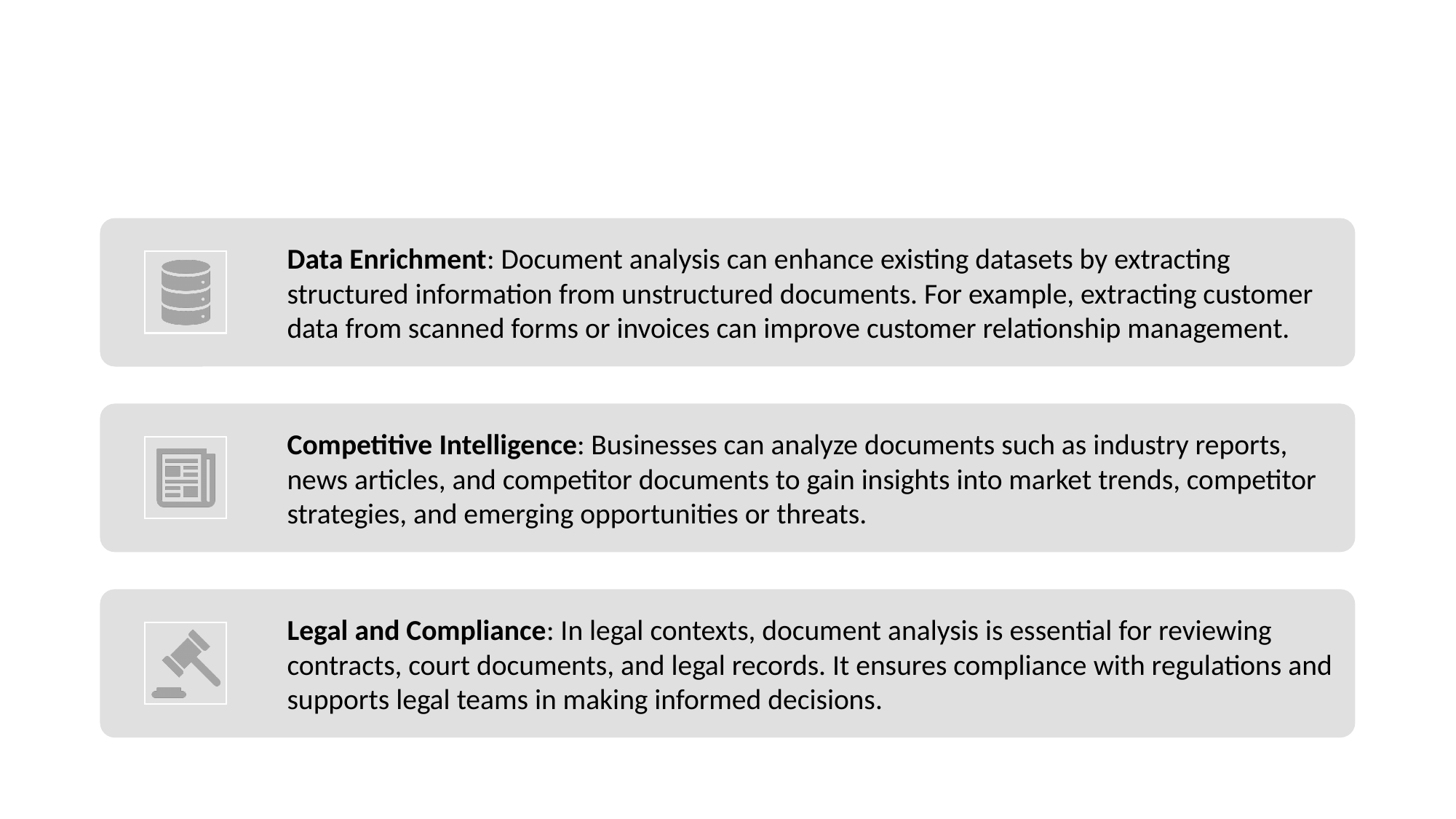

Data Enrichment: Document analysis can enhance existing datasets by extracting structured information from unstructured documents. For example, extracting customer data from scanned forms or invoices can improve customer relationship management.
Competitive Intelligence: Businesses can analyze documents such as industry reports, news articles, and competitor documents to gain insights into market trends, competitor strategies, and emerging opportunities or threats.
Legal and Compliance: In legal contexts, document analysis is essential for reviewing contracts, court documents, and legal records. It ensures compliance with regulations and supports legal teams in making informed decisions.